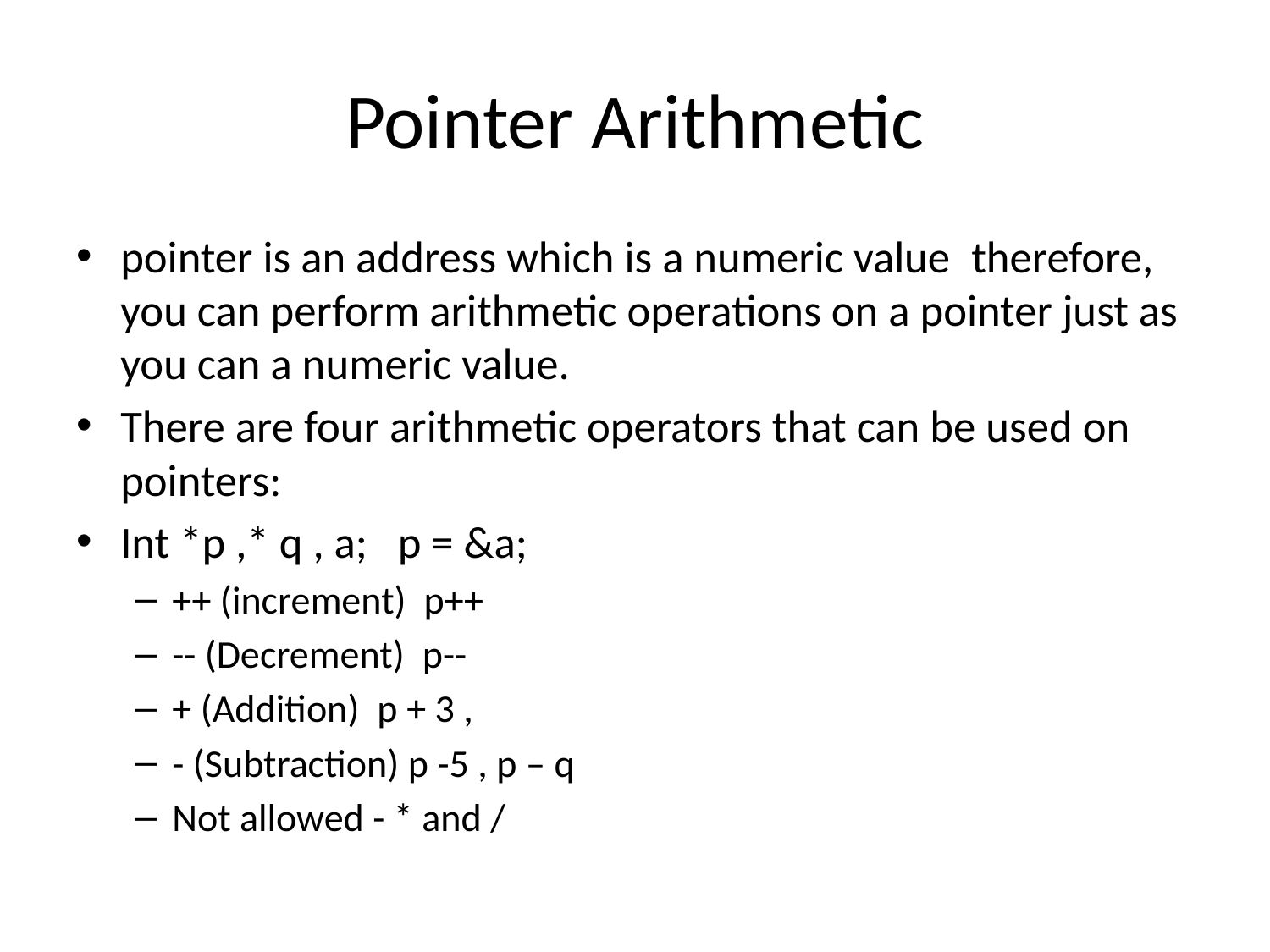

# Pointer Arithmetic
pointer is an address which is a numeric value  therefore, you can perform arithmetic operations on a pointer just as you can a numeric value.
There are four arithmetic operators that can be used on pointers:
Int *p ,* q , a;   p = &a;
++ (increment)  p++
-- (Decrement)  p--
+ (Addition)  p + 3 ,
- (Subtraction) p -5 , p – q
Not allowed - * and /